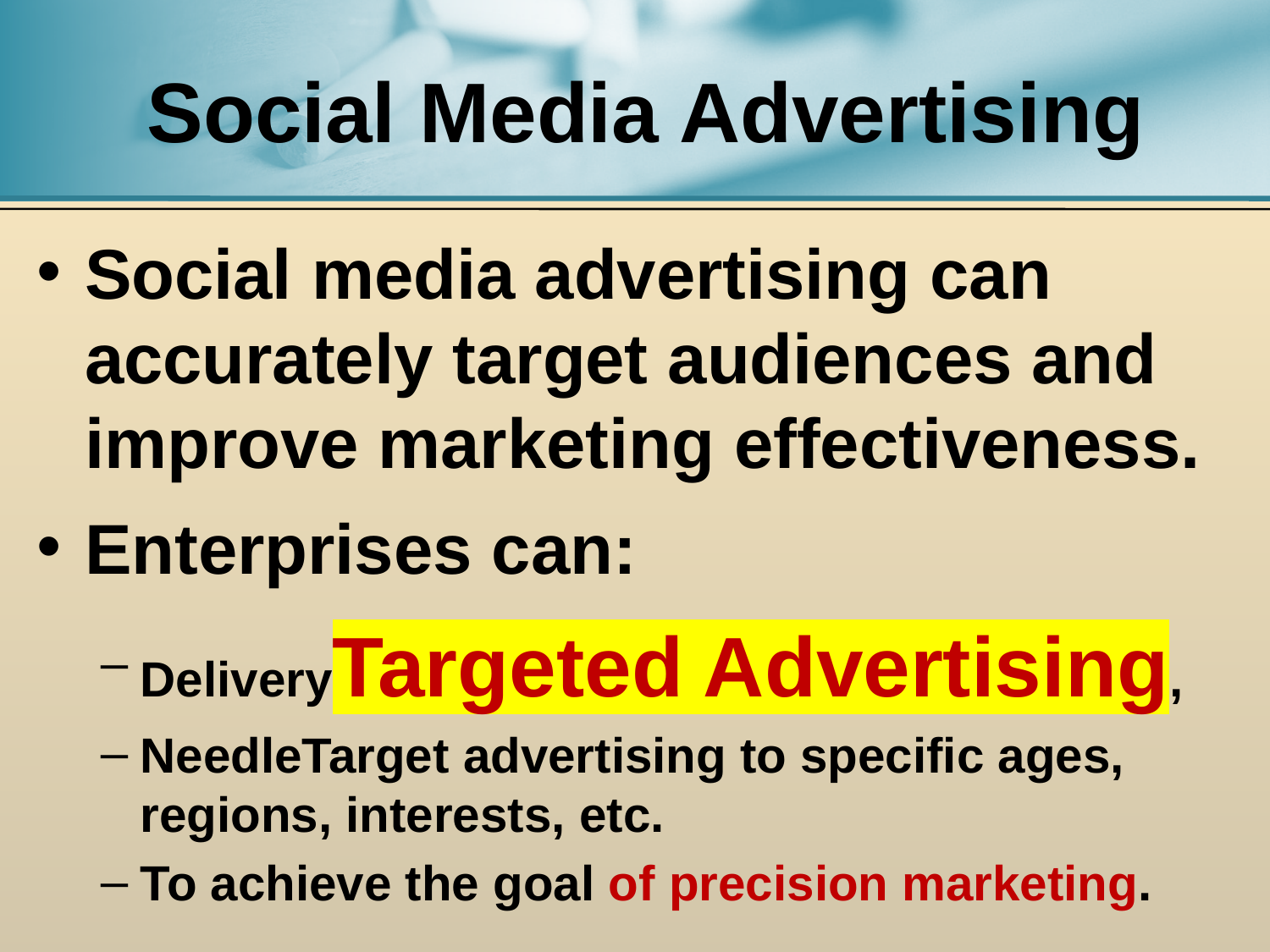

# Social Media Advertising
Social media advertising can accurately target audiences and improve marketing effectiveness.
Enterprises can:
DeliveryTargeted Advertising,
NeedleTarget advertising to specific ages, regions, interests, etc.
To achieve the goal of precision marketing.